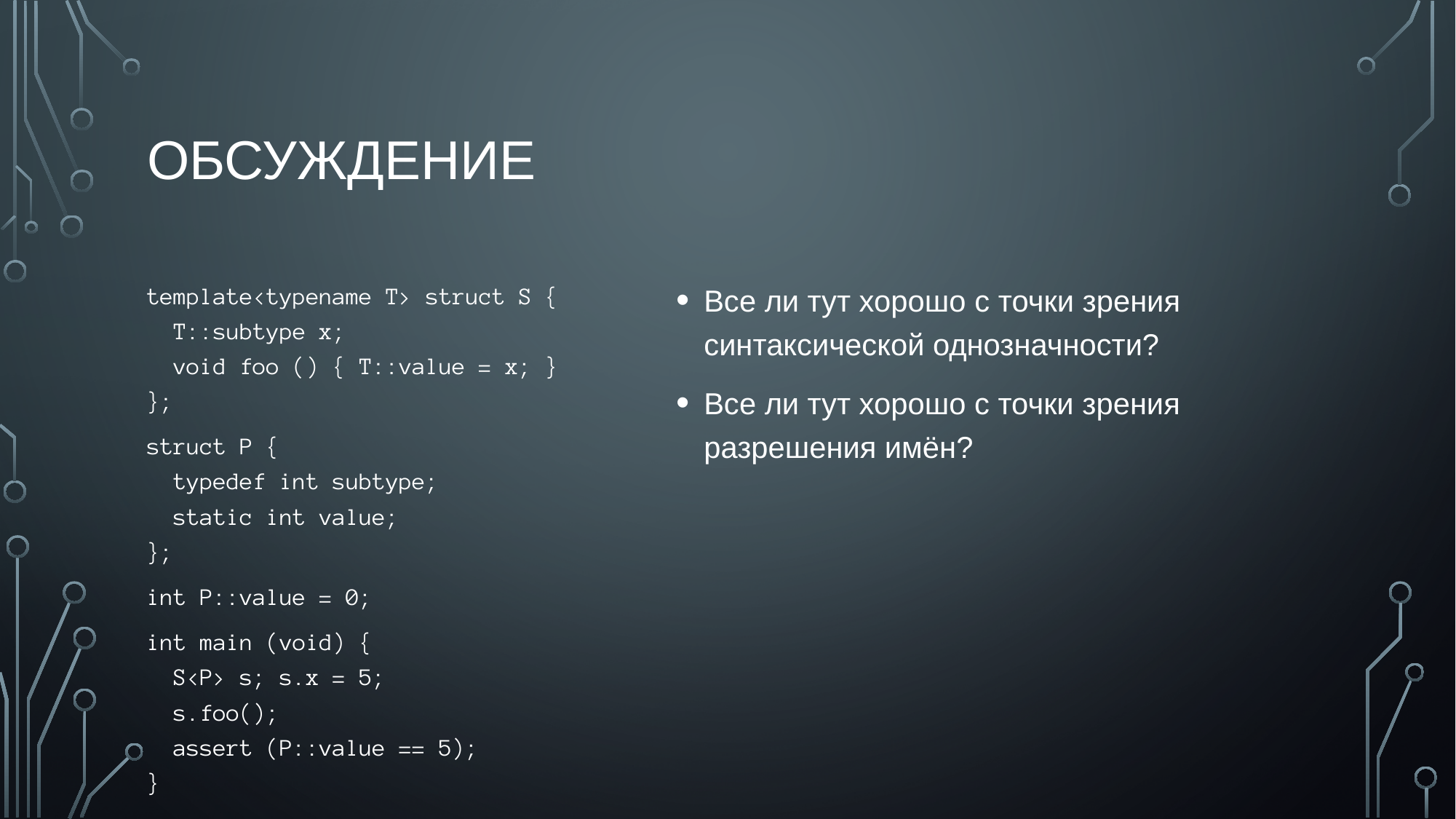

# обсуждение
Все ли тут хорошо с точки зрения синтаксической однозначности?
Все ли тут хорошо с точки зрения разрешения имён?
template<typename T> struct S {
  T::subtype x;
  void foo () { T::value = x; }
};
struct P {
  typedef int subtype;
  static int value;
};
int P::value = 0;
int main (void) {
  S<P> s; s.x = 5;
  s.foo();
  assert (P::value == 5);
}